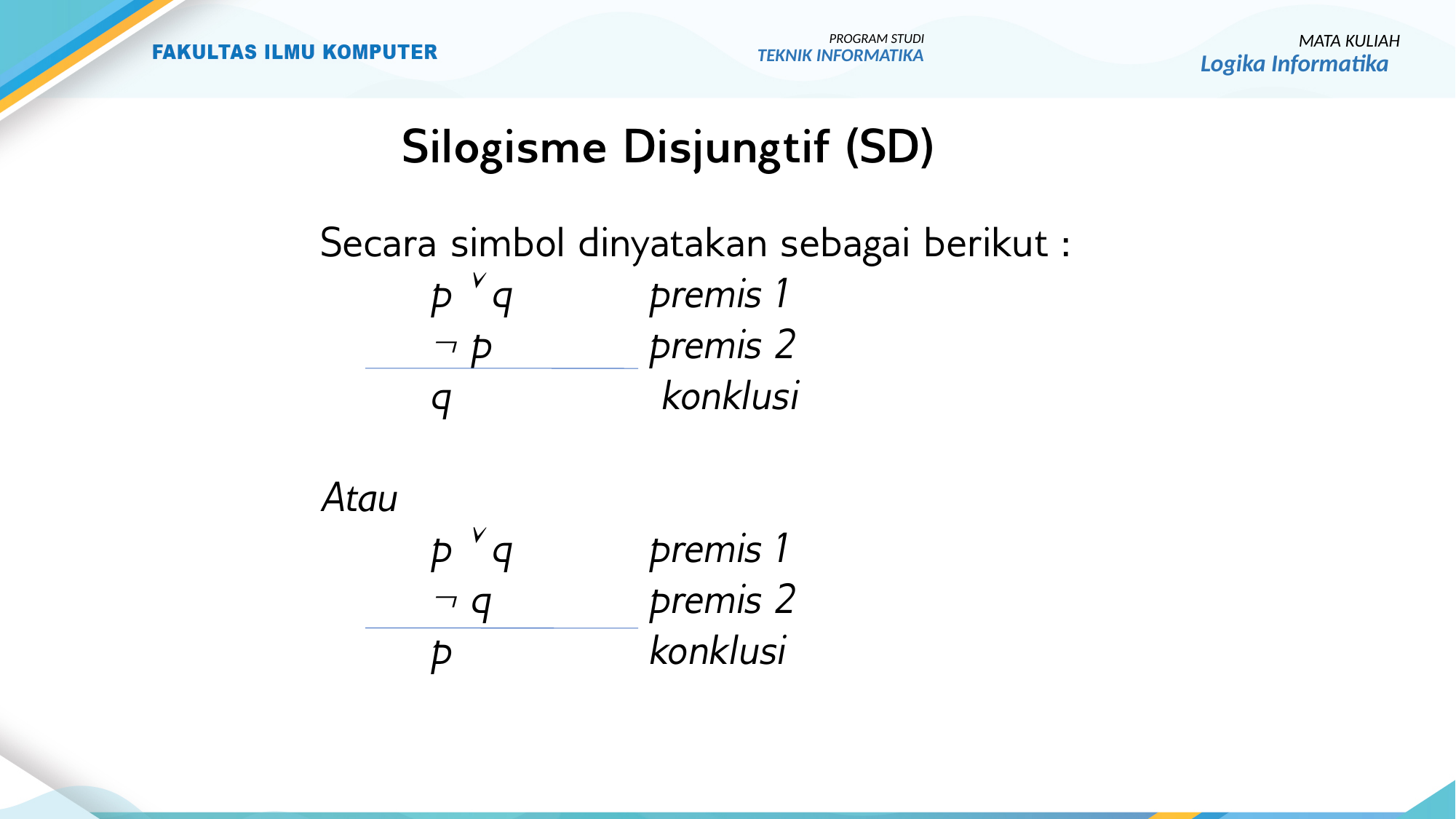

PROGRAM STUDI
TEKNIK INFORMATIKA
MATA KULIAH
Logika Informatika
Silogisme Disjungtif (SD)
Secara simbol dinyatakan sebagai berikut :
	p ∨ q		premis 1
	¬ p		premis 2
	q 		 konklusi

Atau
	p ∨ q		premis 1
	¬ q		premis 2
	p 		konklusi